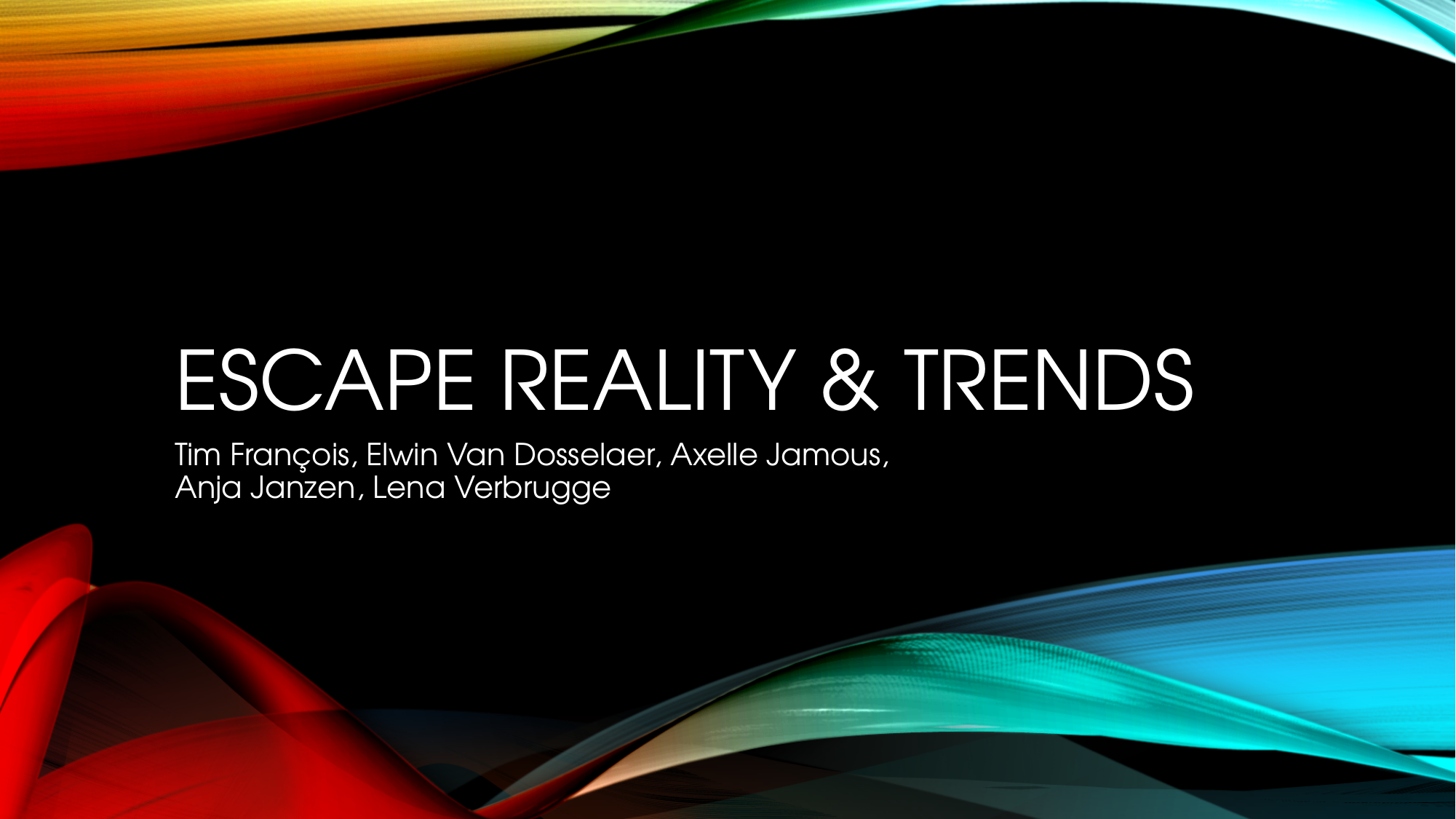

# Escape reality & trends
Tim François, Elwin Van Dosselaer, Axelle Jamous,
Anja Janzen, Lena Verbrugge